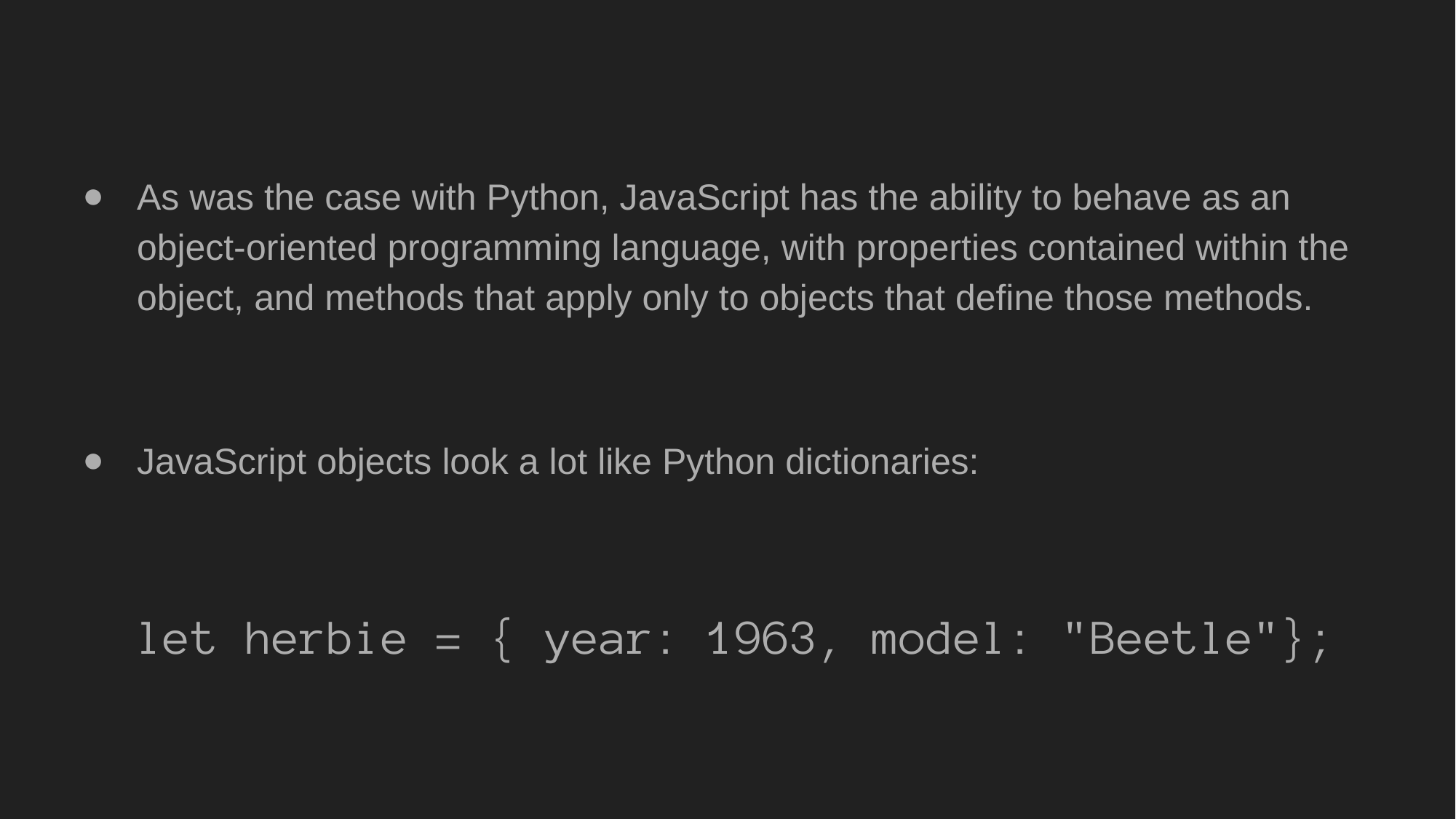

As was the case with Python, JavaScript has the ability to behave as an object-oriented programming language, with properties contained within the object, and methods that apply only to objects that define those methods.

JavaScript objects look a lot like Python dictionaries:

let herbie = { year: 1963, model: "Beetle"};